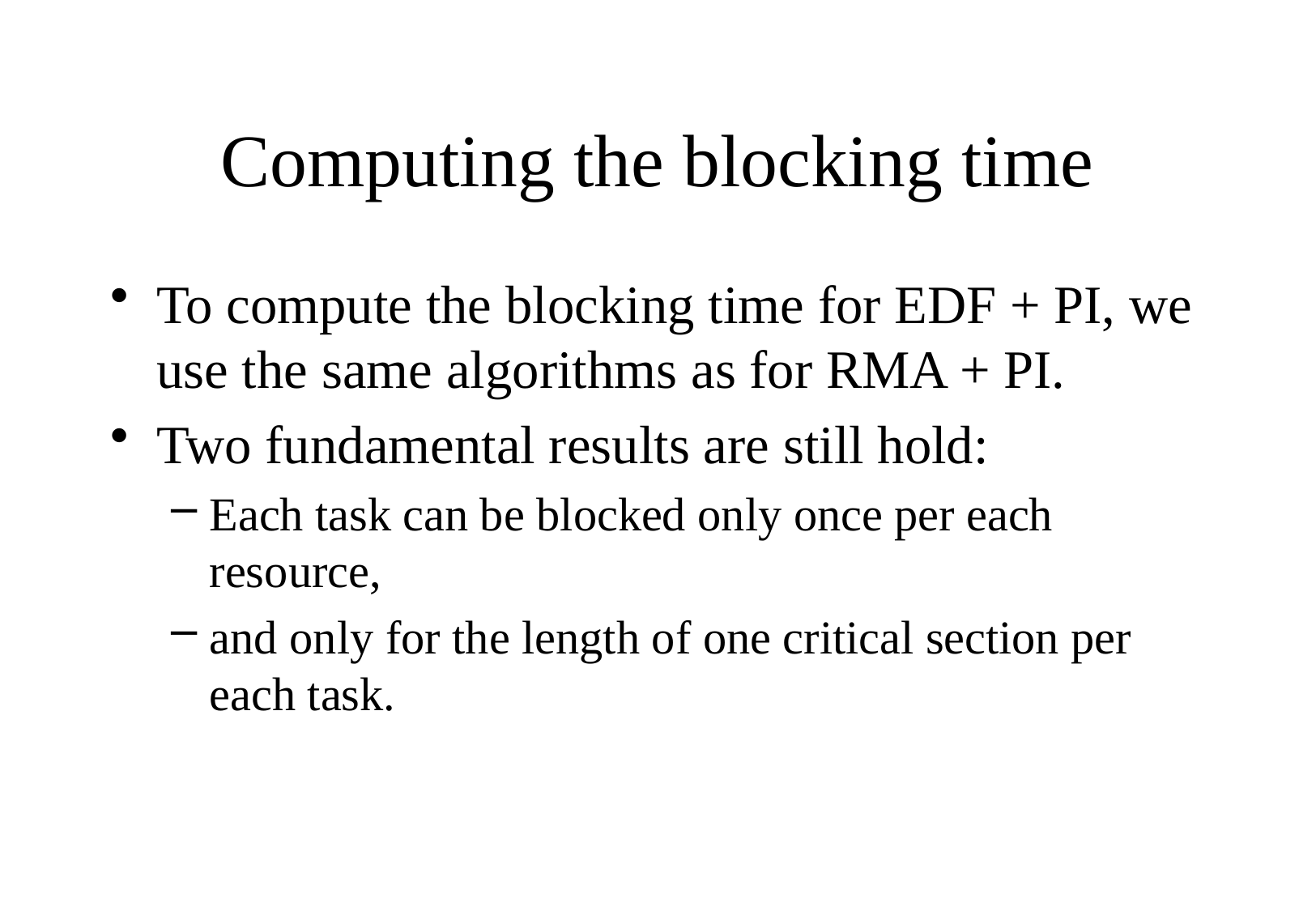

# Computing the blocking time
To compute the blocking time for EDF + PI, we use the same algorithms as for RMA + PI.
Two fundamental results are still hold:
Each task can be blocked only once per each resource,
and only for the length of one critical section per each task.